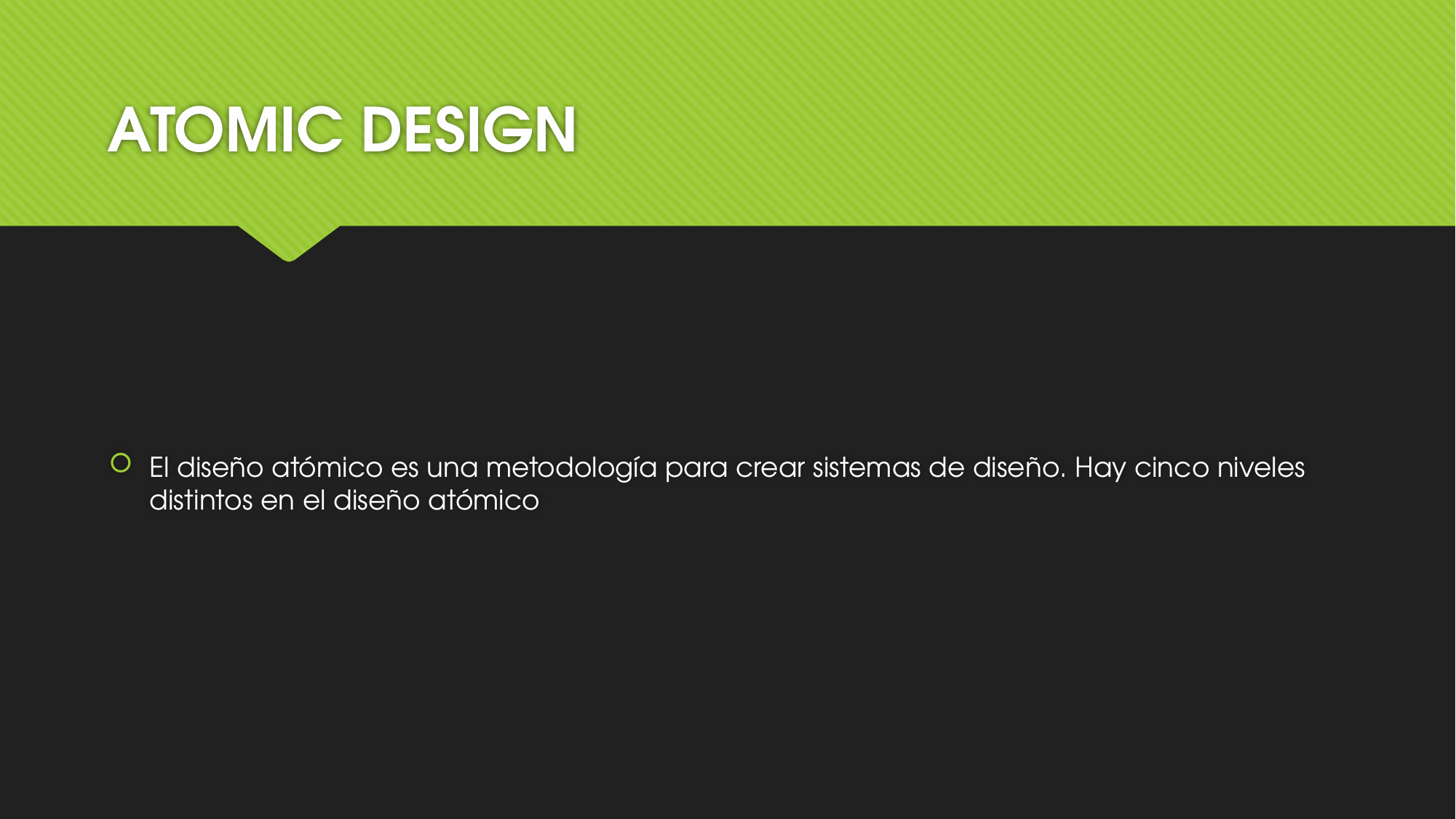

# ATOMIC DESIGN
El diseño atómico es una metodología para crear sistemas de diseño. Hay cinco niveles distintos en el diseño atómico